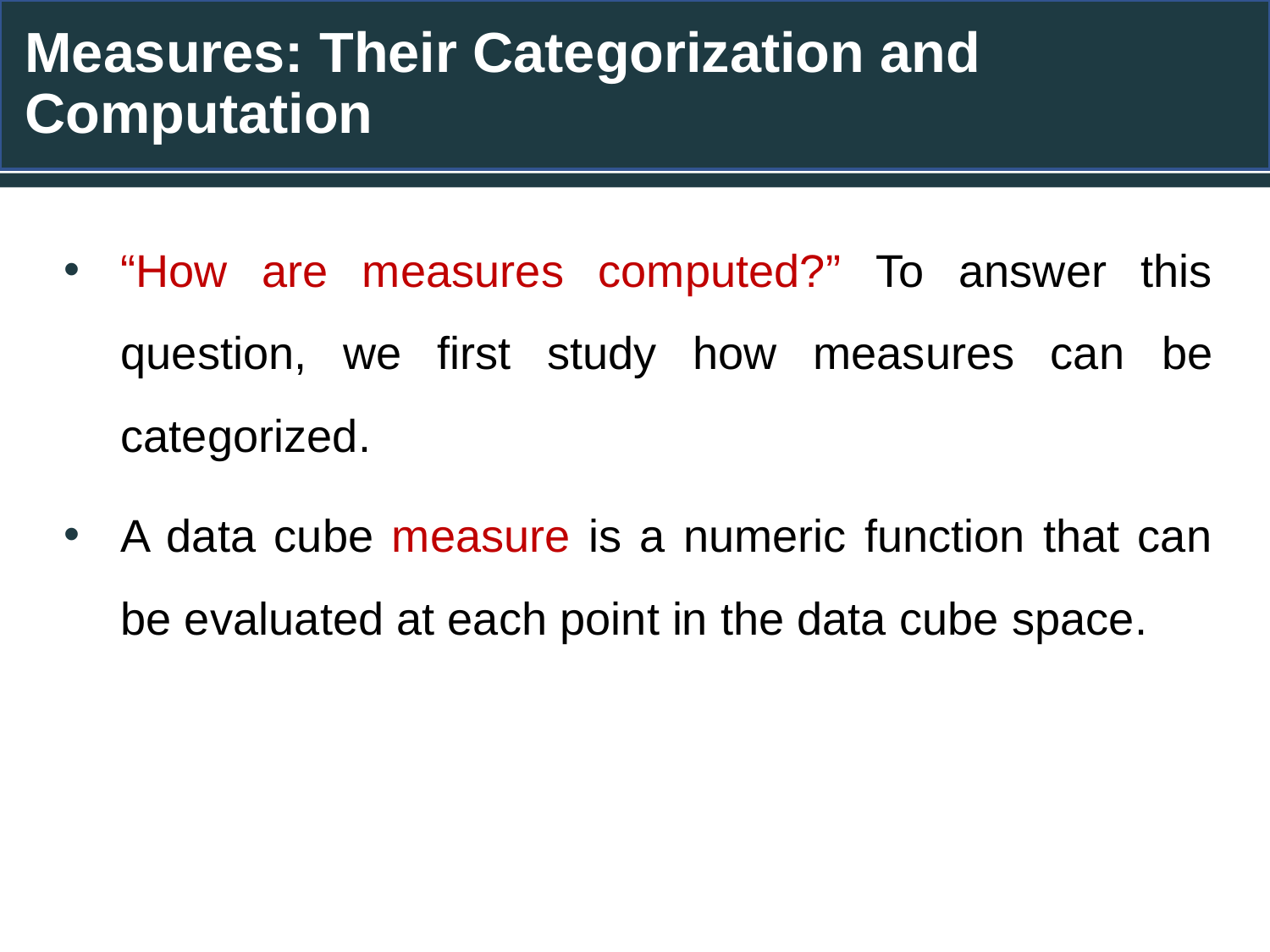

# Measures: Their Categorization and Computation
“How are measures computed?” To answer this question, we first study how measures can be categorized.
A data cube measure is a numeric function that can be evaluated at each point in the data cube space.